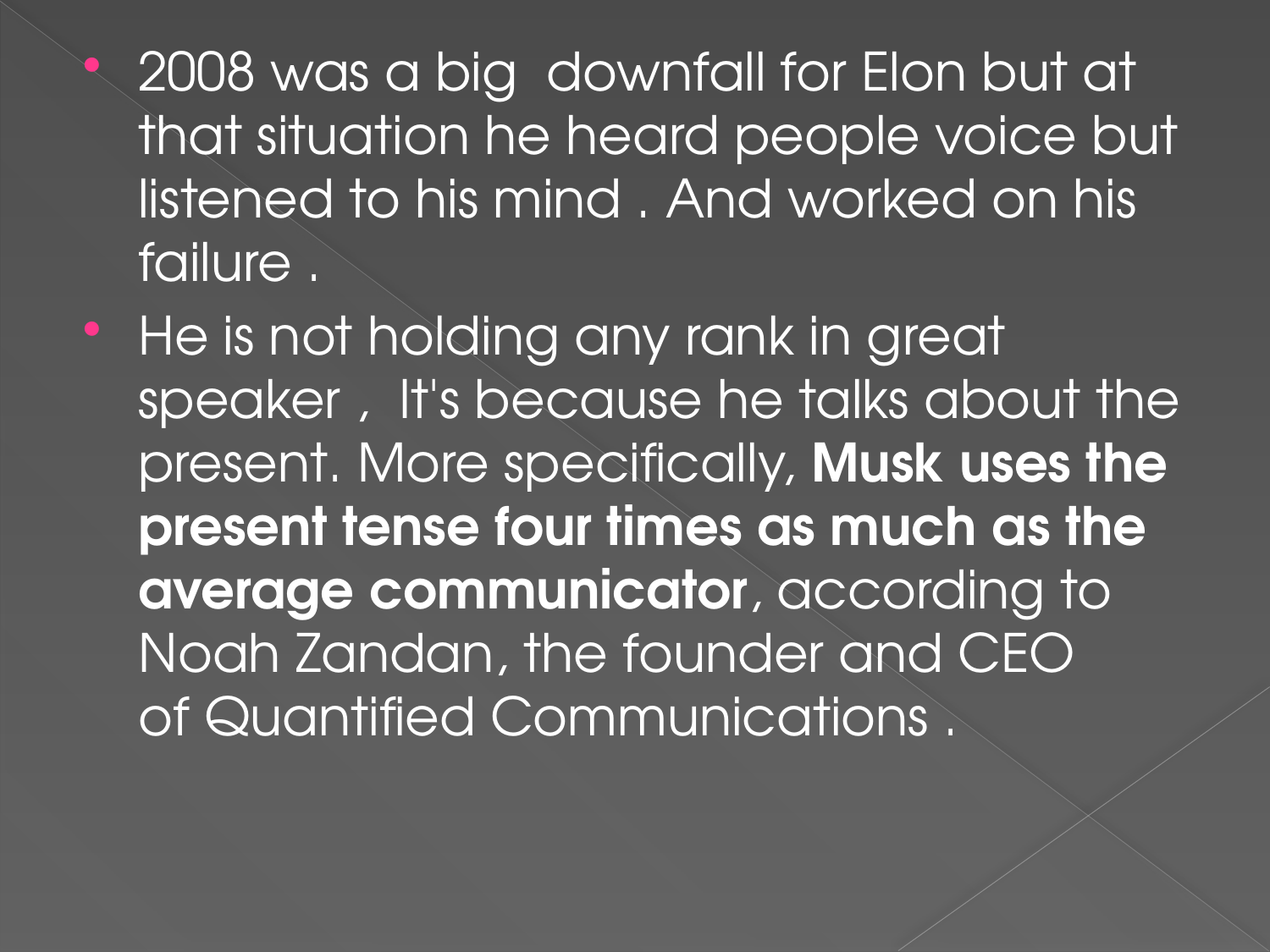

2008 was a big  downfall for Elon but at that situation he heard people voice but listened to his mind . And worked on his failure .
He is not holding any rank in great speaker ,  It's because he talks about the present. More specifically, Musk uses the present tense four times as much as the average communicator, according to Noah Zandan, the founder and CEO of Quantified Communications .